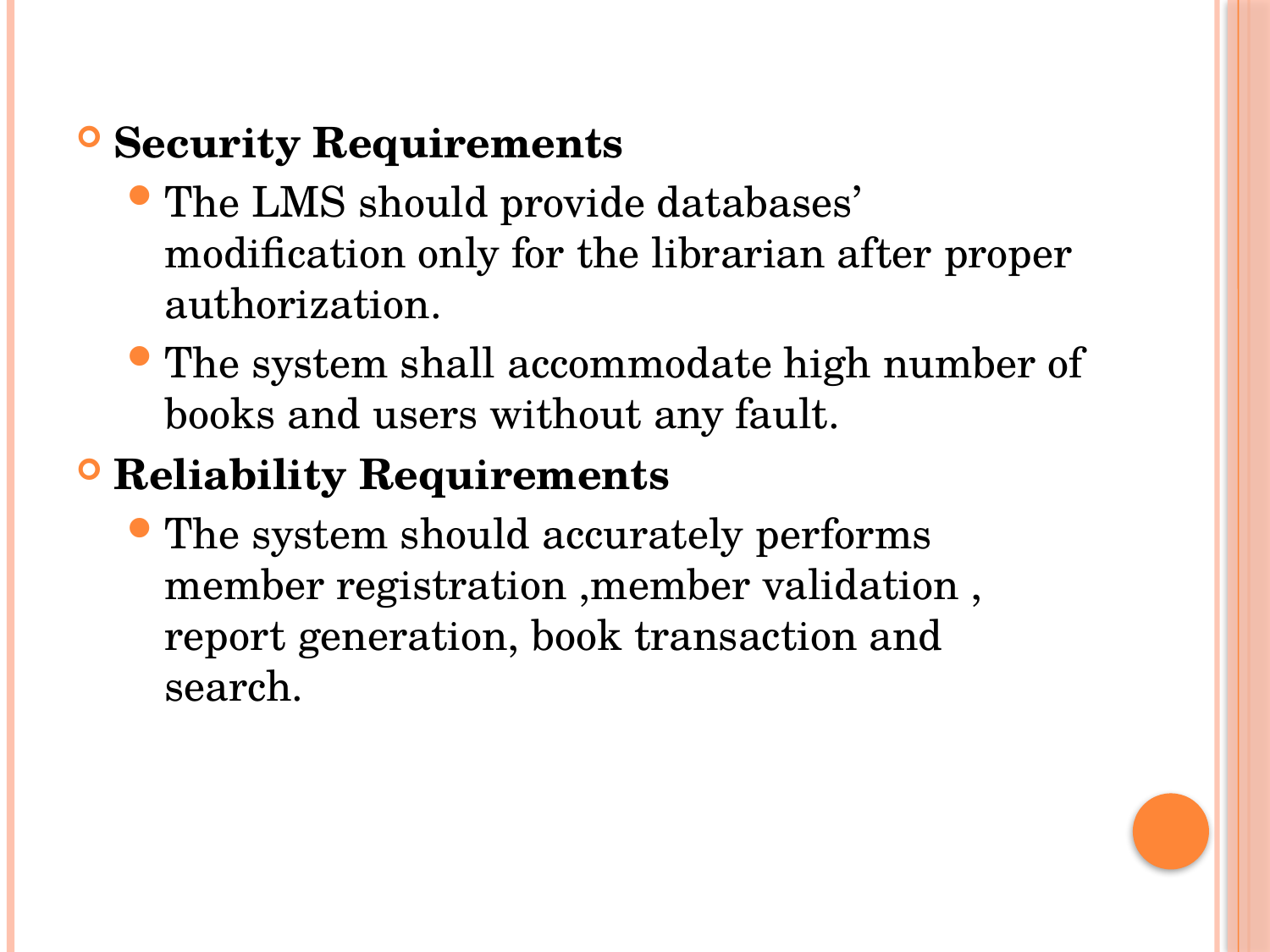

Security Requirements
The LMS should provide databases’ modification only for the librarian after proper authorization.
The system shall accommodate high number of books and users without any fault.
Reliability Requirements
The system should accurately performs member registration ,member validation , report generation, book transaction and search.